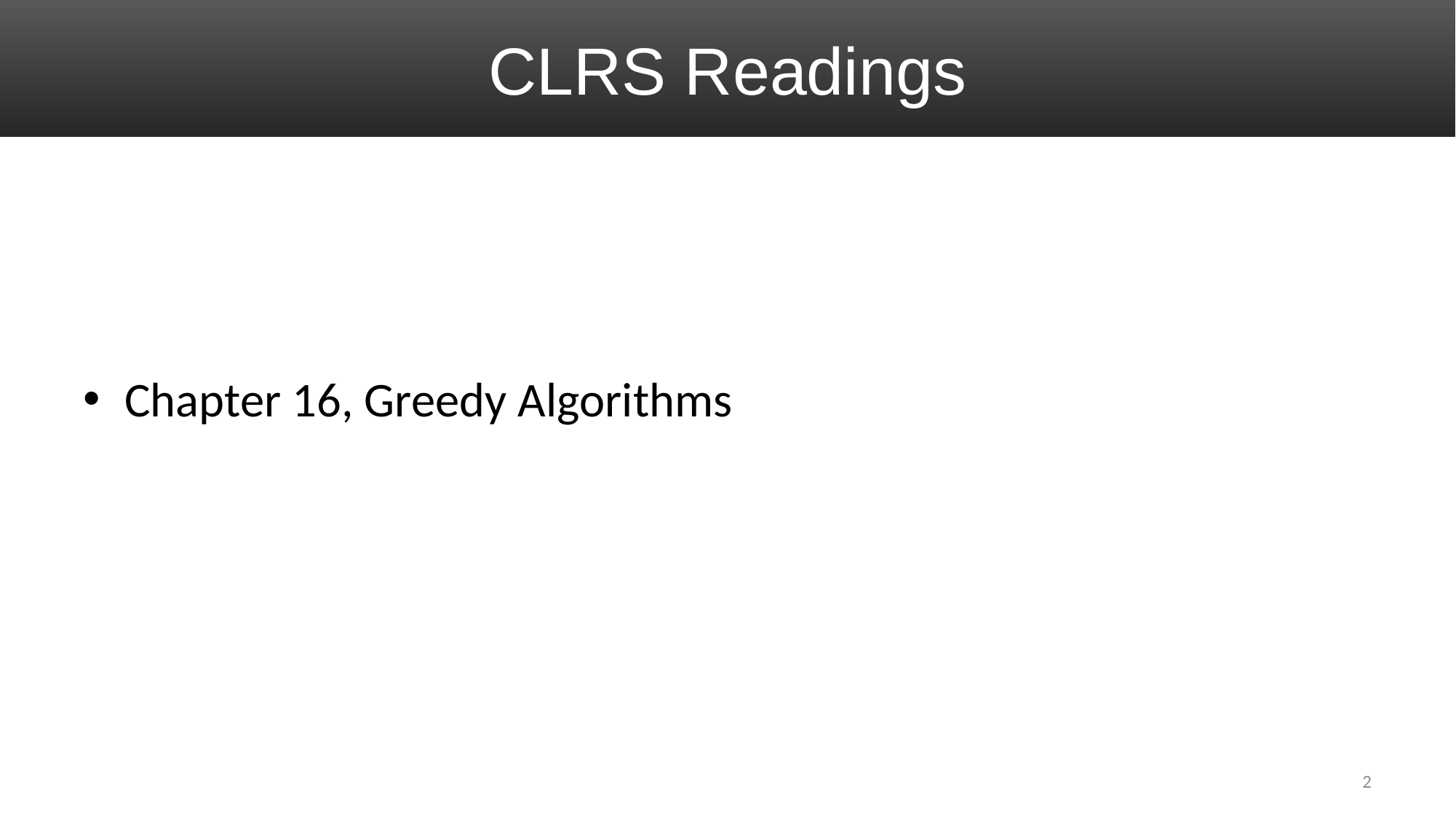

# CLRS Readings
Chapter 16, Greedy Algorithms

2